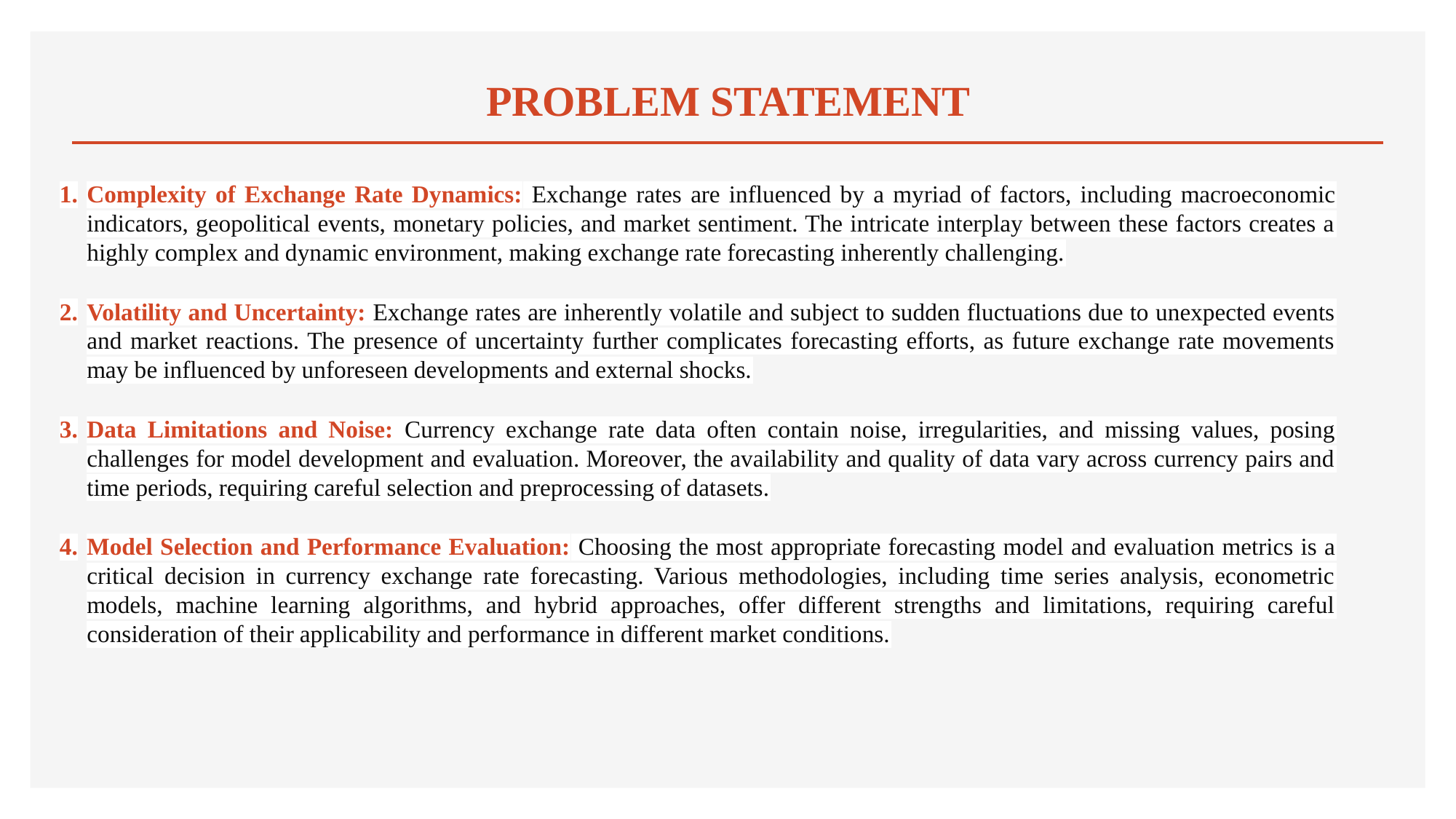

# PROBLEM STATEMENT
Complexity of Exchange Rate Dynamics: Exchange rates are influenced by a myriad of factors, including macroeconomic indicators, geopolitical events, monetary policies, and market sentiment. The intricate interplay between these factors creates a highly complex and dynamic environment, making exchange rate forecasting inherently challenging.
Volatility and Uncertainty: Exchange rates are inherently volatile and subject to sudden fluctuations due to unexpected events and market reactions. The presence of uncertainty further complicates forecasting efforts, as future exchange rate movements may be influenced by unforeseen developments and external shocks.
Data Limitations and Noise: Currency exchange rate data often contain noise, irregularities, and missing values, posing challenges for model development and evaluation. Moreover, the availability and quality of data vary across currency pairs and time periods, requiring careful selection and preprocessing of datasets.
Model Selection and Performance Evaluation: Choosing the most appropriate forecasting model and evaluation metrics is a critical decision in currency exchange rate forecasting. Various methodologies, including time series analysis, econometric models, machine learning algorithms, and hybrid approaches, offer different strengths and limitations, requiring careful consideration of their applicability and performance in different market conditions.